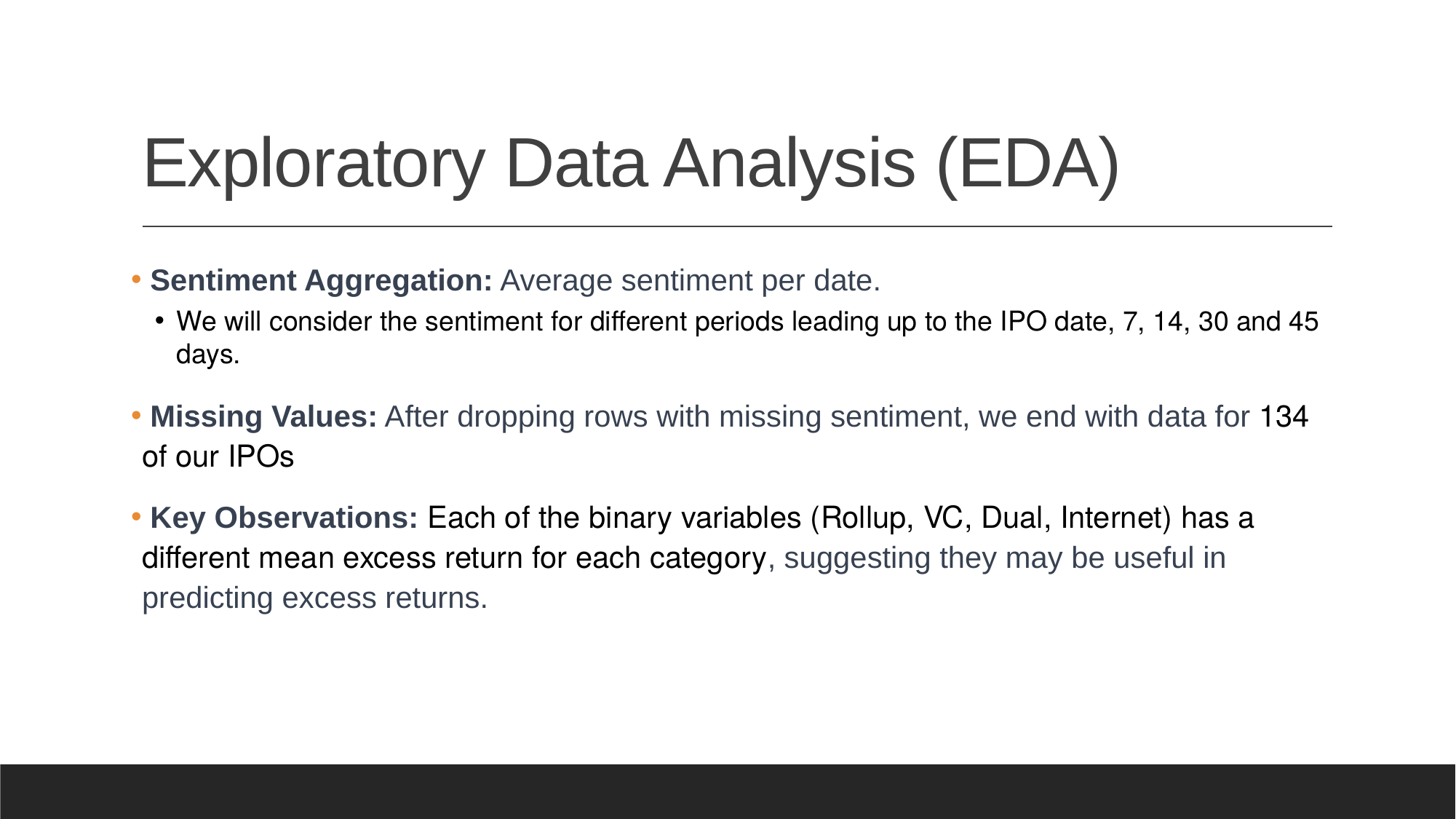

# Exploratory Data Analysis (EDA)
 Sentiment Aggregation: Average sentiment per date.
We will consider the sentiment for different periods leading up to the IPO date, 7, 14, 30 and 45 days.
 Missing Values: After dropping rows with missing sentiment, we end with data for 134 of our IPOs
 Key Observations: Each of the binary variables (Rollup, VC, Dual, Internet) has a different mean excess return for each category, suggesting they may be useful in predicting excess returns.